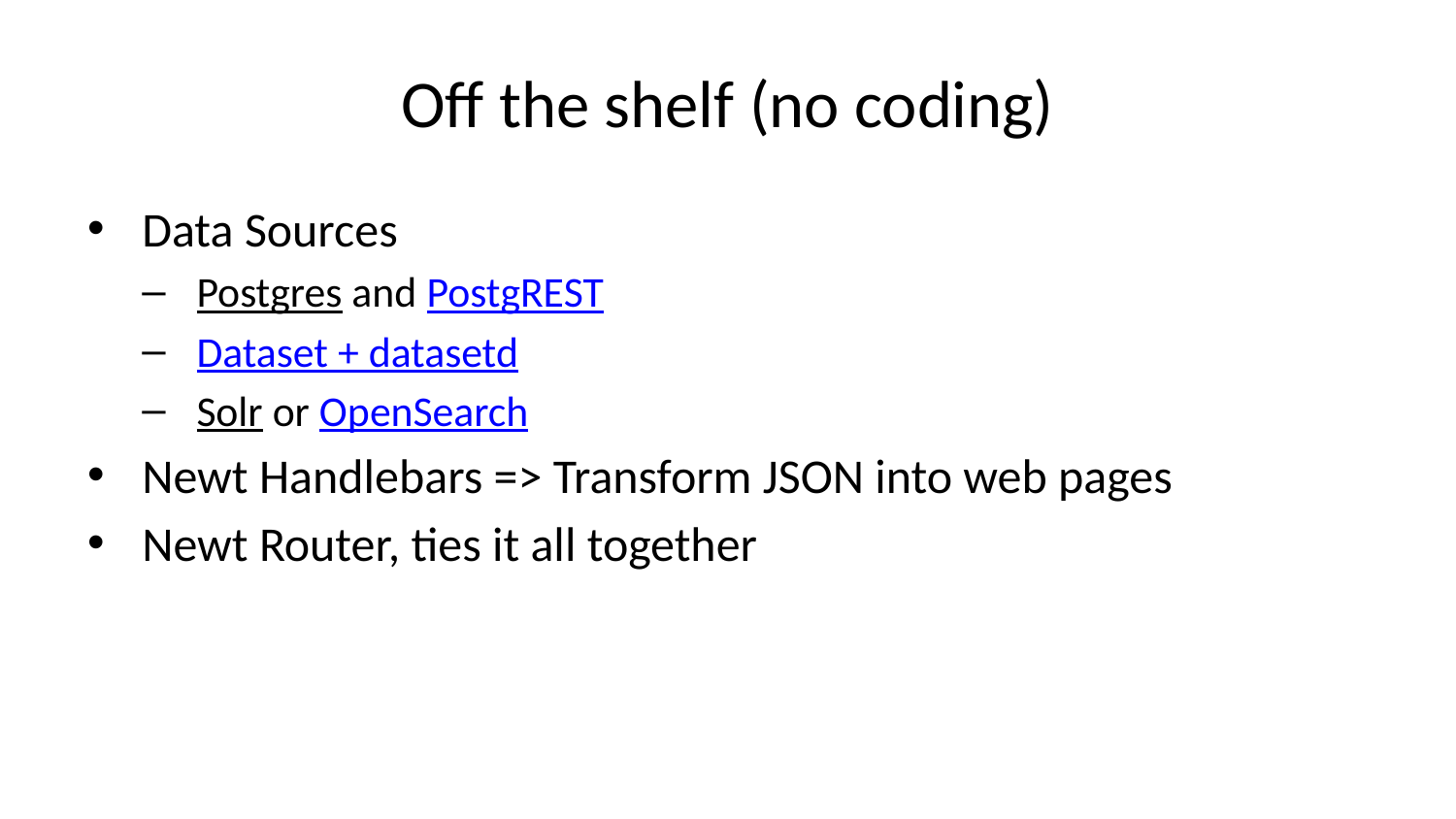

# Off the shelf (no coding)
Data Sources
Postgres and PostgREST
Dataset + datasetd
Solr or OpenSearch
Newt Handlebars => Transform JSON into web pages
Newt Router, ties it all together